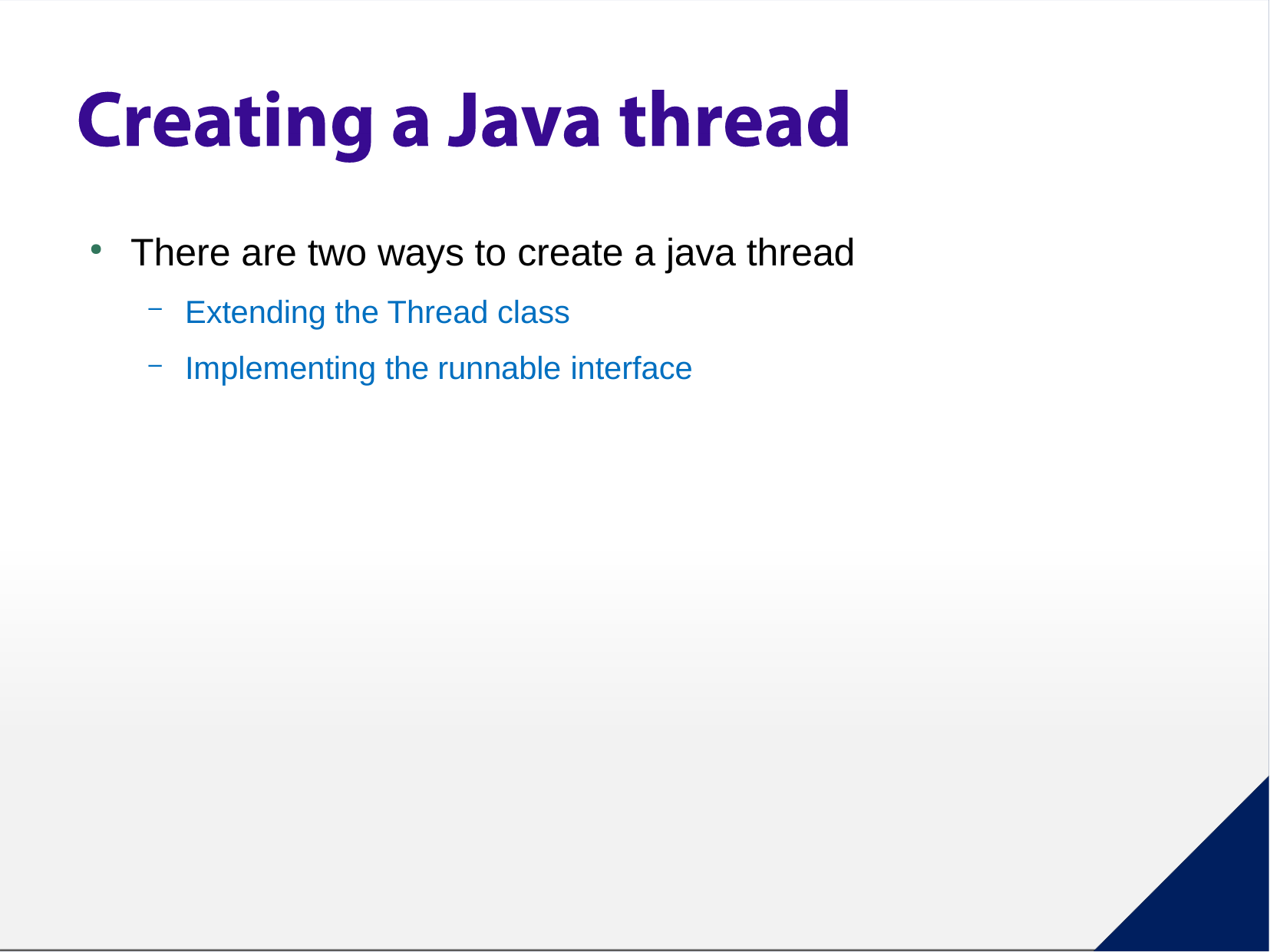

There are two ways to create a java thread
Extending the Thread class
Implementing the runnable interface